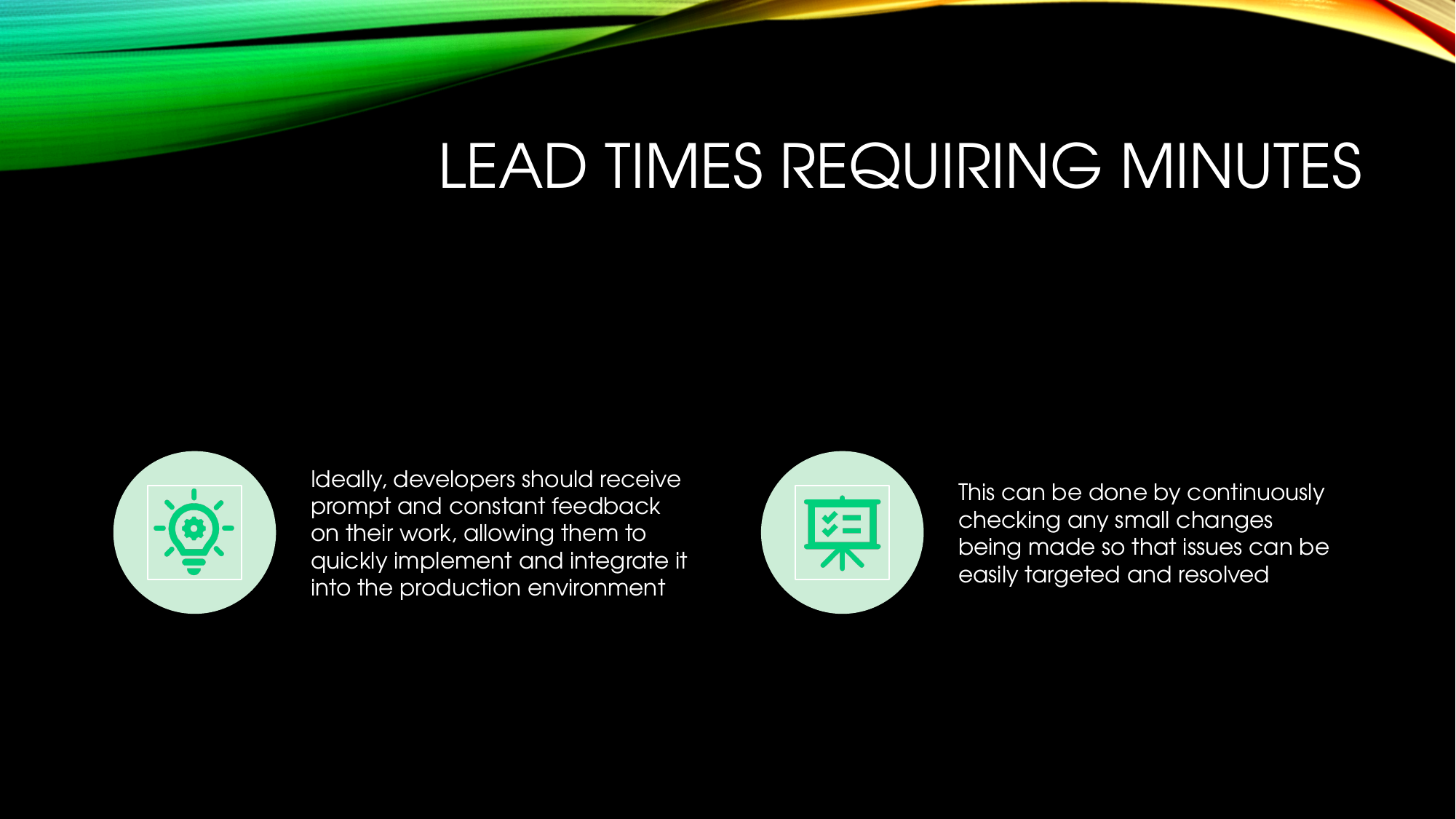

# Lead times requiring minutes
Ideally, developers should receive prompt and constant feedback on their work, allowing them to quickly implement and integrate it into the production environment
This can be done by continuously checking any small changes being made so that issues can be easily targeted and resolved